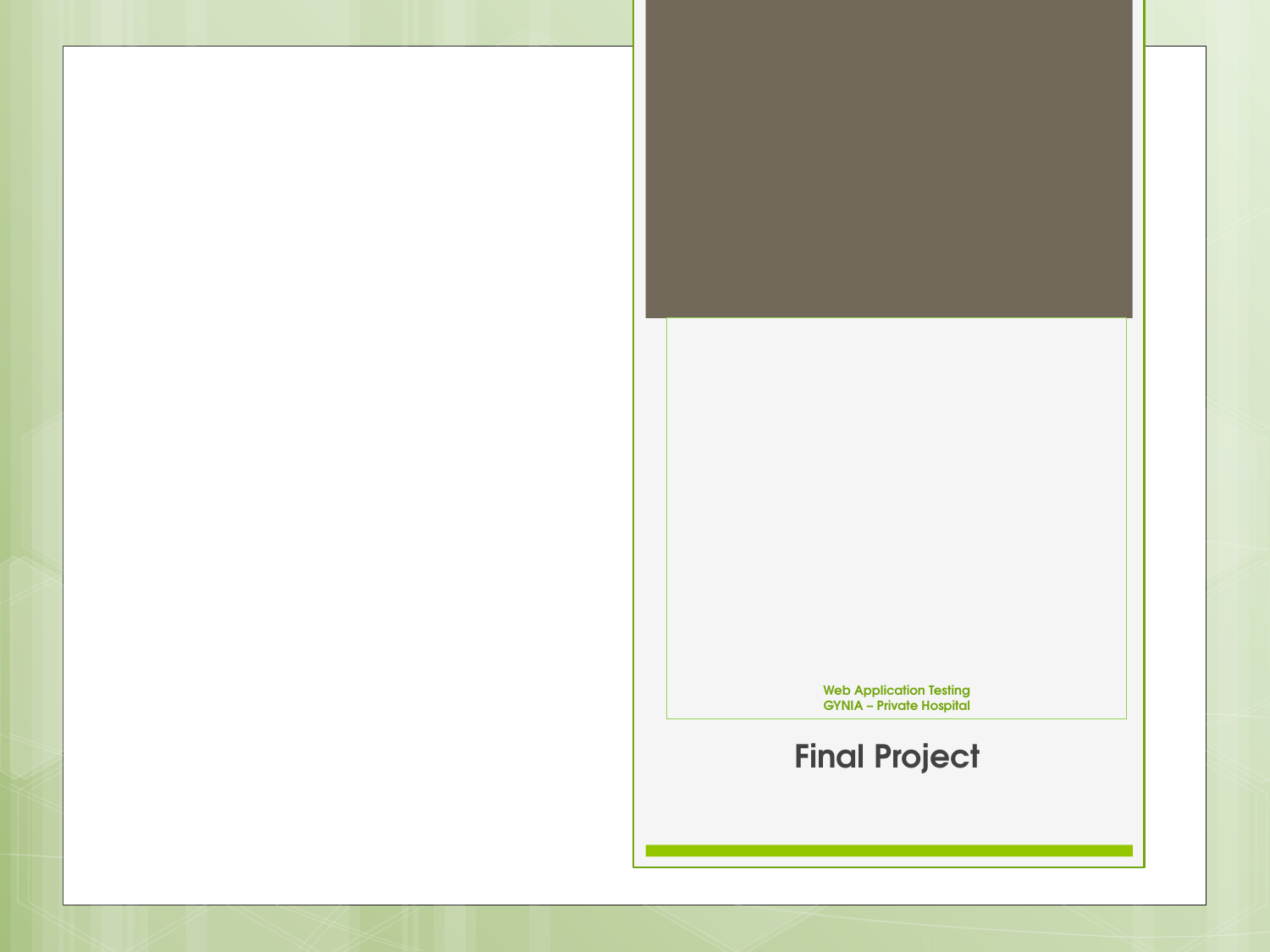

# Web Application Testing GYNIA – Private Hospital
Final Project